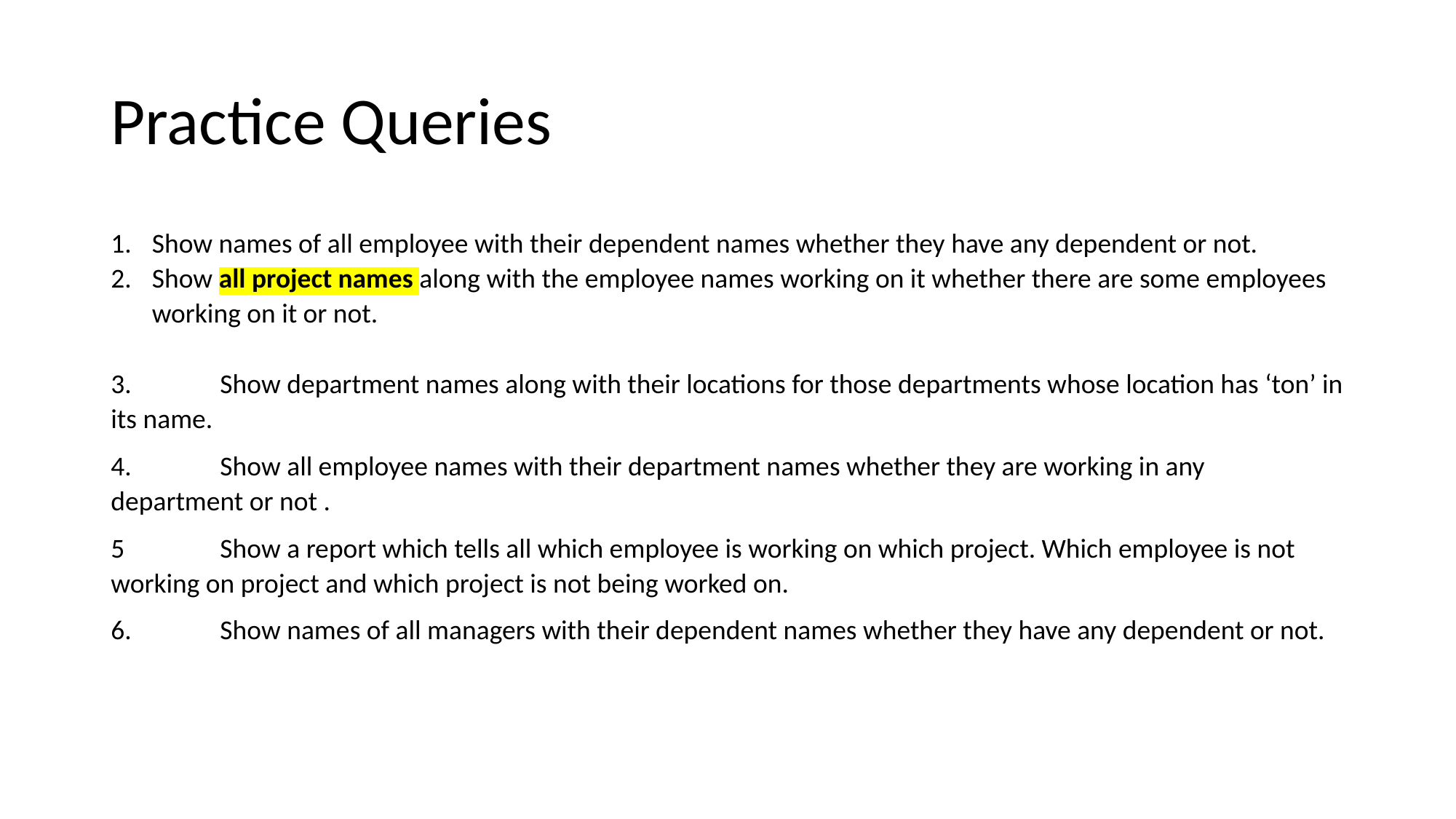

# Practice Queries
Show names of all employee with their dependent names whether they have any dependent or not.
Show all project names along with the employee names working on it whether there are some employees working on it or not.

3.	Show department names along with their locations for those departments whose location has ‘ton’ in its name.
4.	Show all employee names with their department names whether they are working in any department or not .
5	Show a report which tells all which employee is working on which project. Which employee is not working on project and which project is not being worked on.
6.	Show names of all managers with their dependent names whether they have any dependent or not.